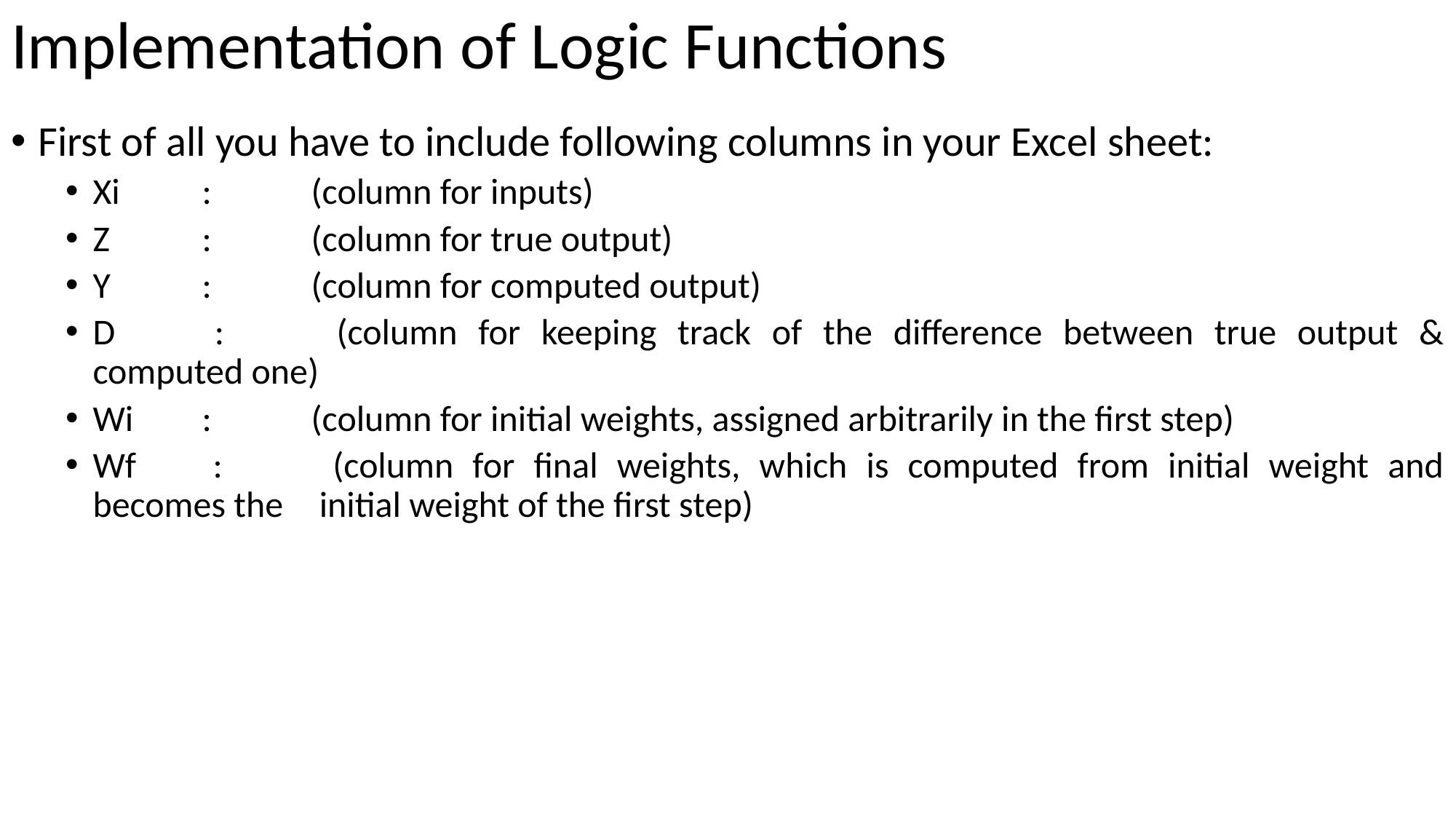

# Implementation of Logic Functions
First of all you have to include following columns in your Excel sheet:
Xi 	: 	(column for inputs)
Z 	: 	(column for true output)
Y 	: 	(column for computed output)
D 	: 	(column for keeping track of the difference between true output & computed one)
Wi 	: 	(column for initial weights, assigned arbitrarily in the first step)
Wf 	: 	(column for final weights, which is computed from initial weight and becomes the 	 initial weight of the first step)